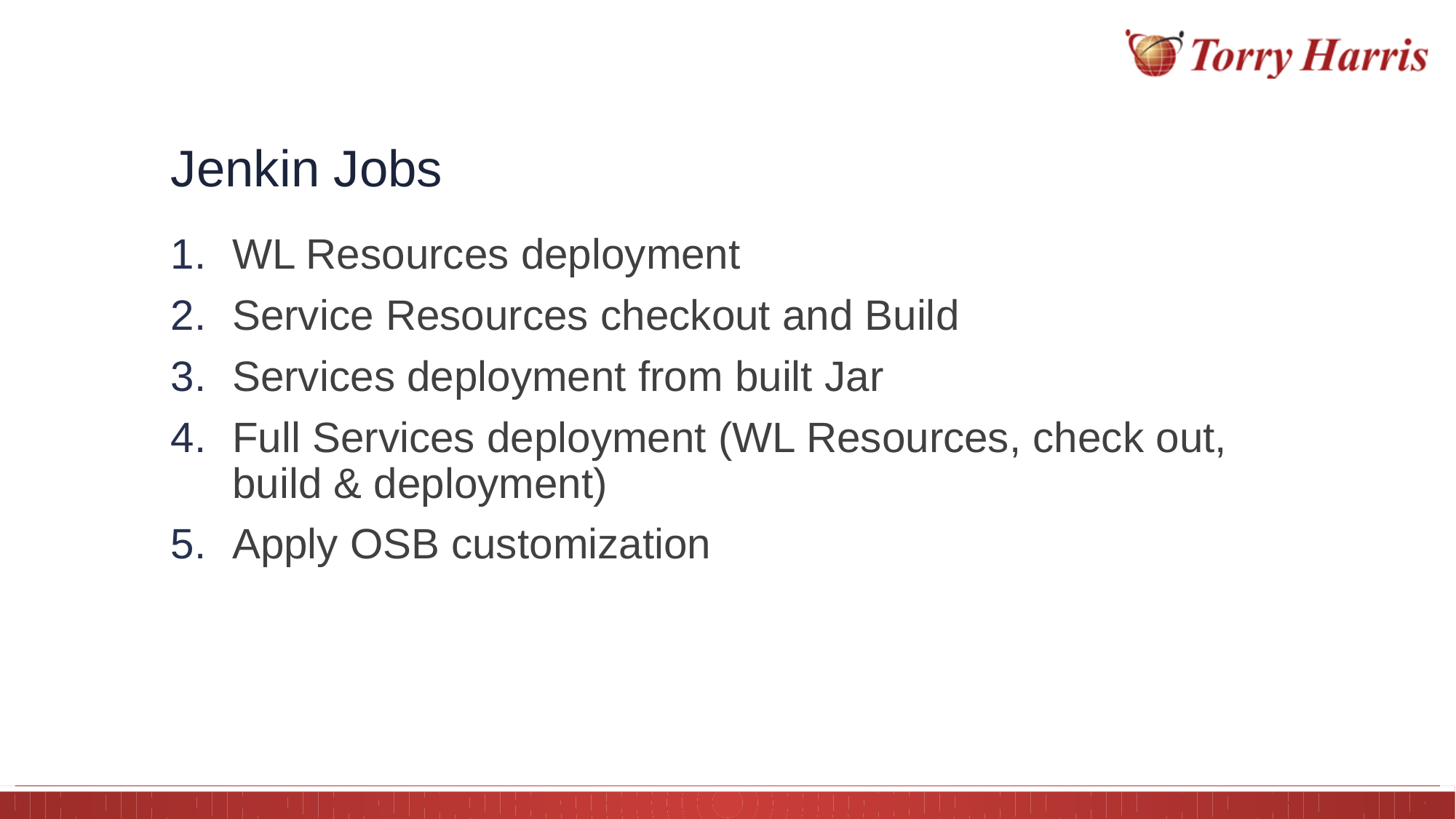

# Jenkin Jobs
WL Resources deployment
Service Resources checkout and Build
Services deployment from built Jar
Full Services deployment (WL Resources, check out, build & deployment)
Apply OSB customization